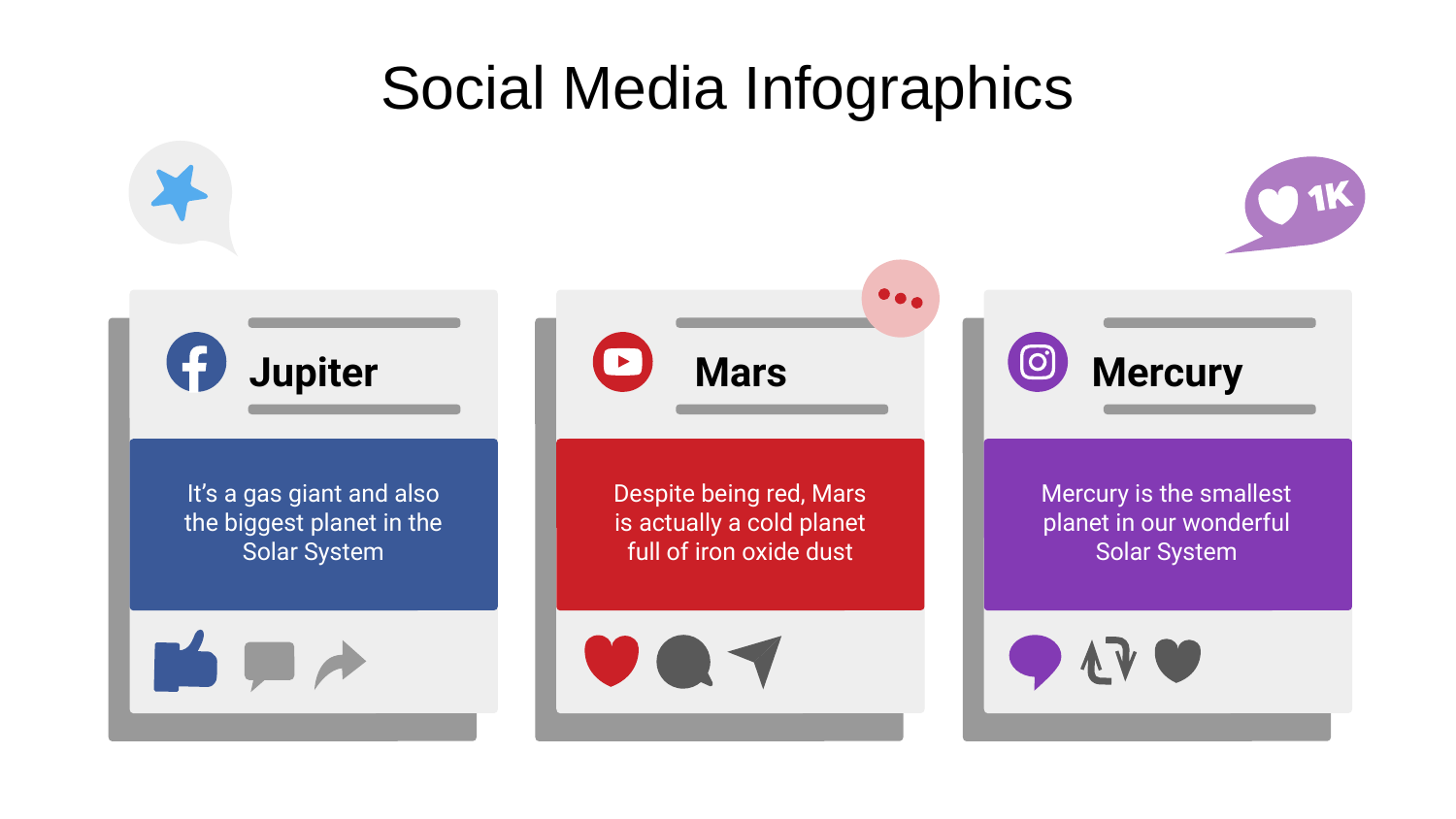

# Social Media Infographics

Jupiter
Mars
Mercury

Despite being red, Mars is actually a cold planet full of iron oxide dust
It’s a gas giant and also the biggest planet in the Solar System
Mercury is the smallest planet in our wonderful Solar System